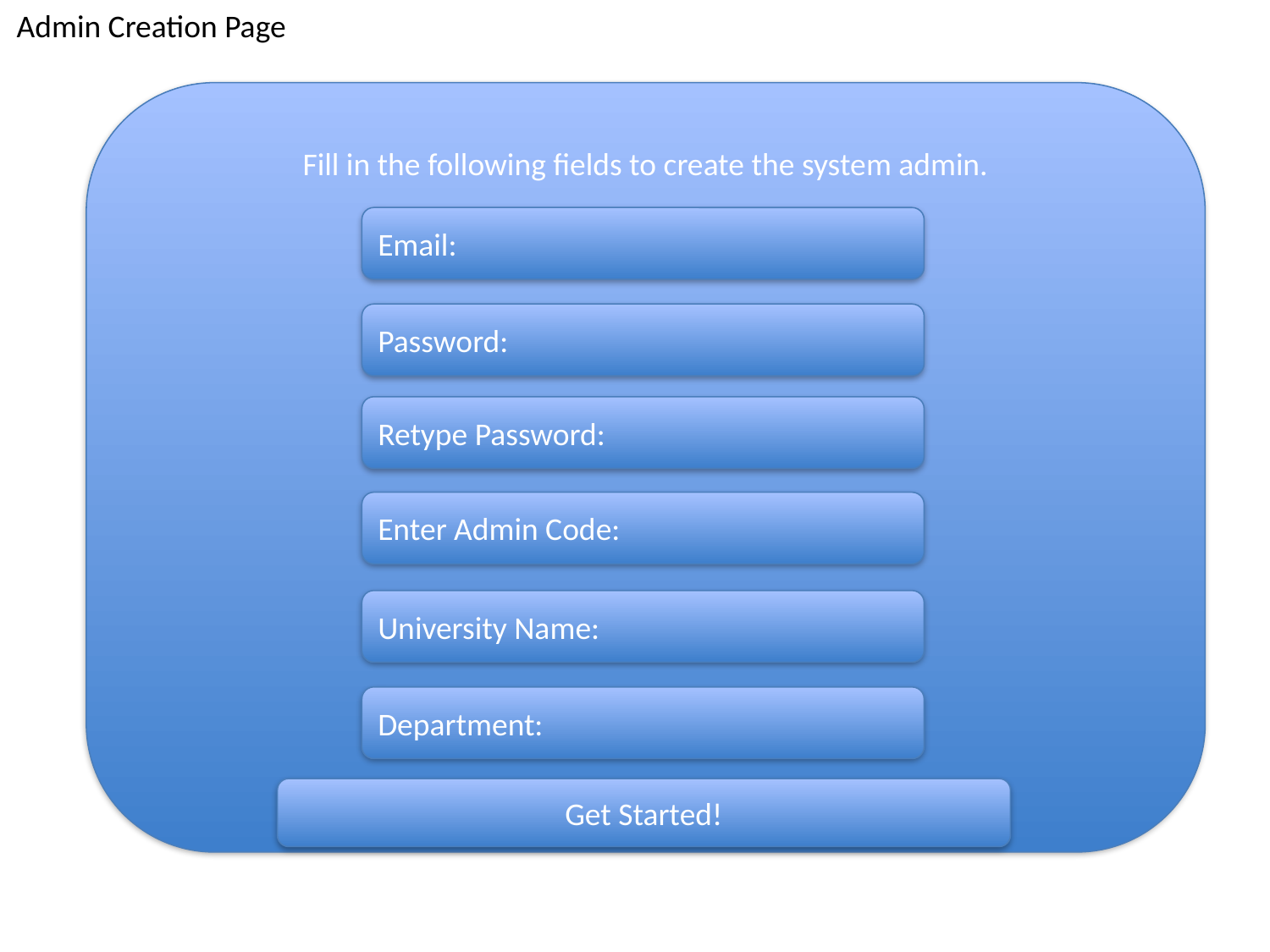

Admin Creation Page

Fill in the following fields to create the system admin.

Email:
Password:
Retype Password:
Enter Admin Code:
University Name:
Department:
Get Started!